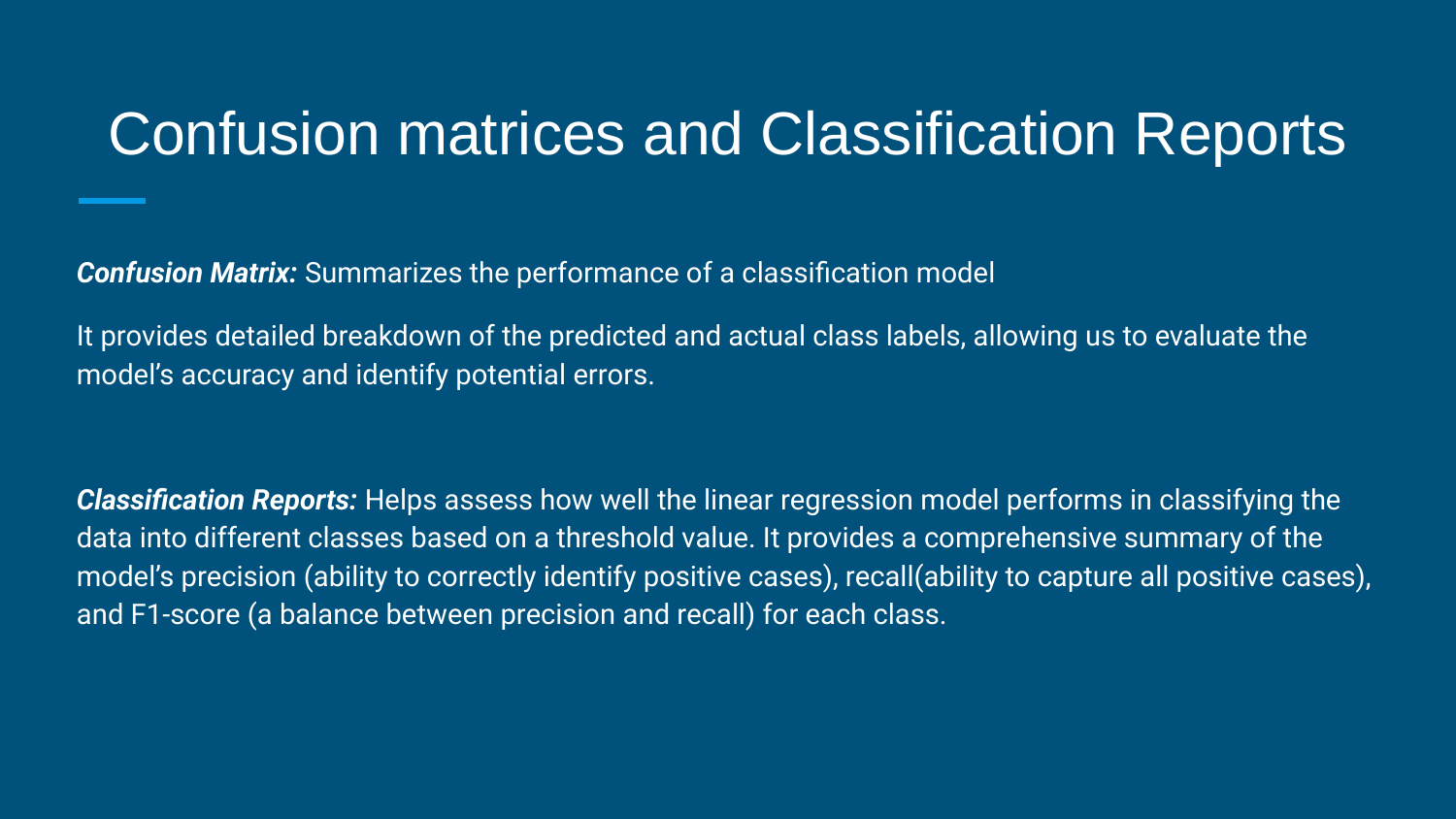

# Confusion matrices and Classification Reports
Confusion Matrix: Summarizes the performance of a classification model
It provides detailed breakdown of the predicted and actual class labels, allowing us to evaluate the model’s accuracy and identify potential errors.

Classification Reports: Helps assess how well the linear regression model performs in classifying the data into different classes based on a threshold value. It provides a comprehensive summary of the model’s precision (ability to correctly identify positive cases), recall(ability to capture all positive cases), and F1-score (a balance between precision and recall) for each class.